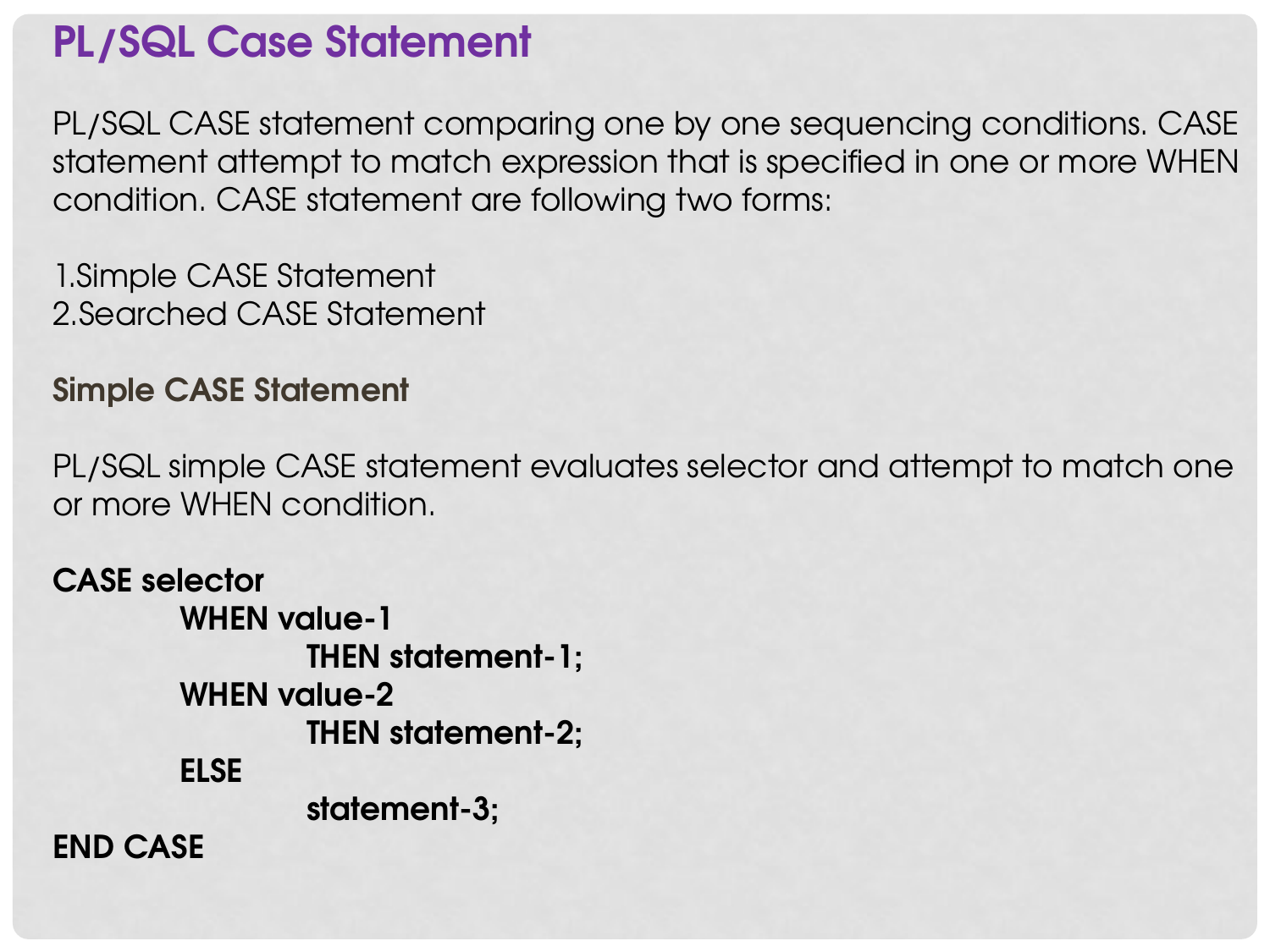

PL/SQL Case Statement

PL/SQL CASE statement comparing one by one sequencing conditions. CASE statement attempt to match expression that is specified in one or more WHEN condition. CASE statement are following two forms:

1.Simple CASE Statement
2.Searched CASE Statement

Simple CASE Statement

PL/SQL simple CASE statement evaluates selector and attempt to match one or more WHEN condition.

CASE selector
	WHEN value-1
		THEN statement-1;
	WHEN value-2
		THEN statement-2;
	ELSE
		statement-3;
END CASE